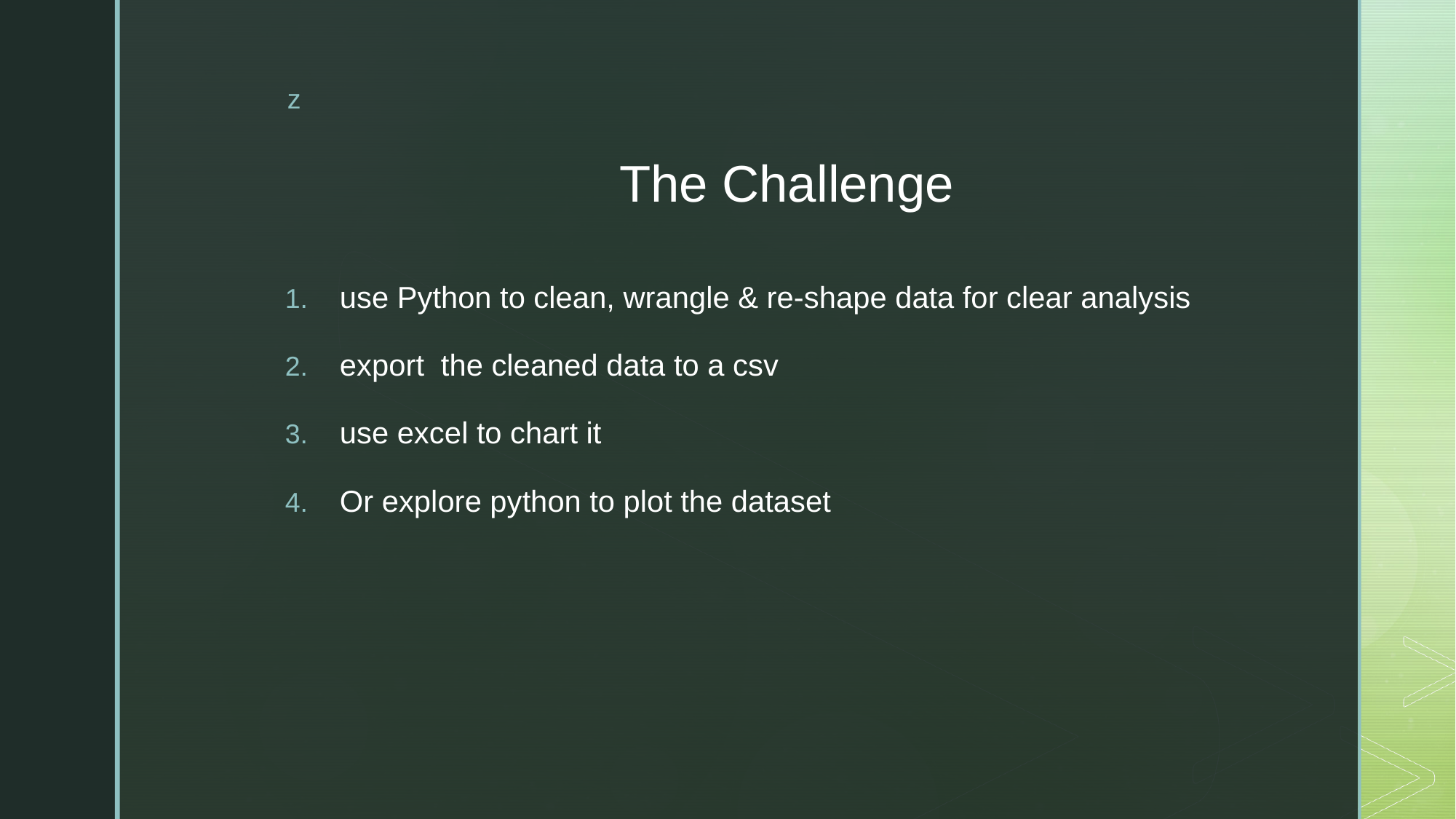

# The Challenge
use Python to clean, wrangle & re-shape data for clear analysis
export  the cleaned data to a csv
use excel to chart it
Or explore python to plot the dataset